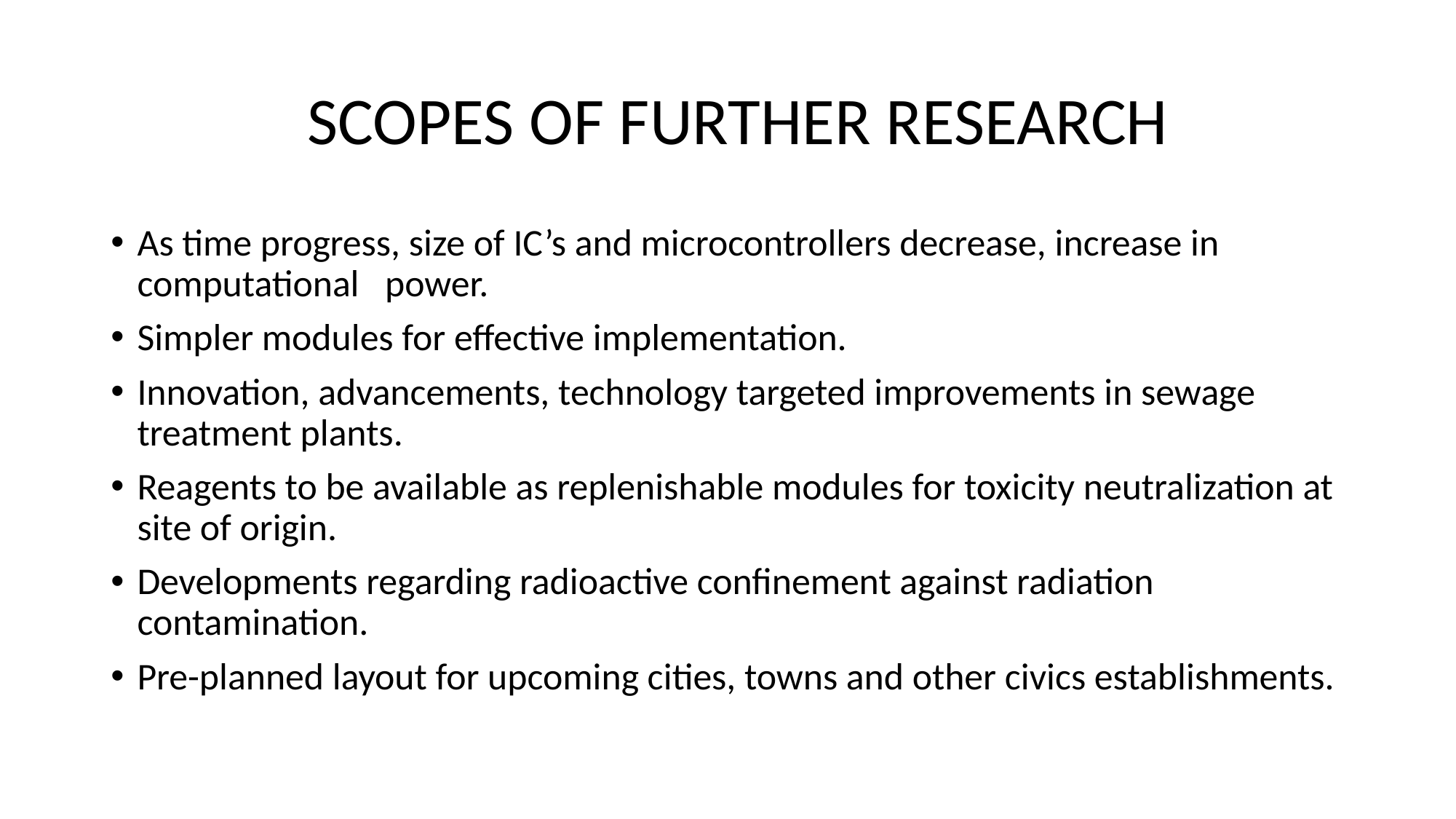

# SCOPES OF FURTHER RESEARCH
As time progress, size of IC’s and microcontrollers decrease, increase in computational   power.
Simpler modules for effective implementation.
Innovation, advancements, technology targeted improvements in sewage treatment plants.
Reagents to be available as replenishable modules for toxicity neutralization at site of origin.
Developments regarding radioactive confinement against radiation contamination.
Pre-planned layout for upcoming cities, towns and other civics establishments.